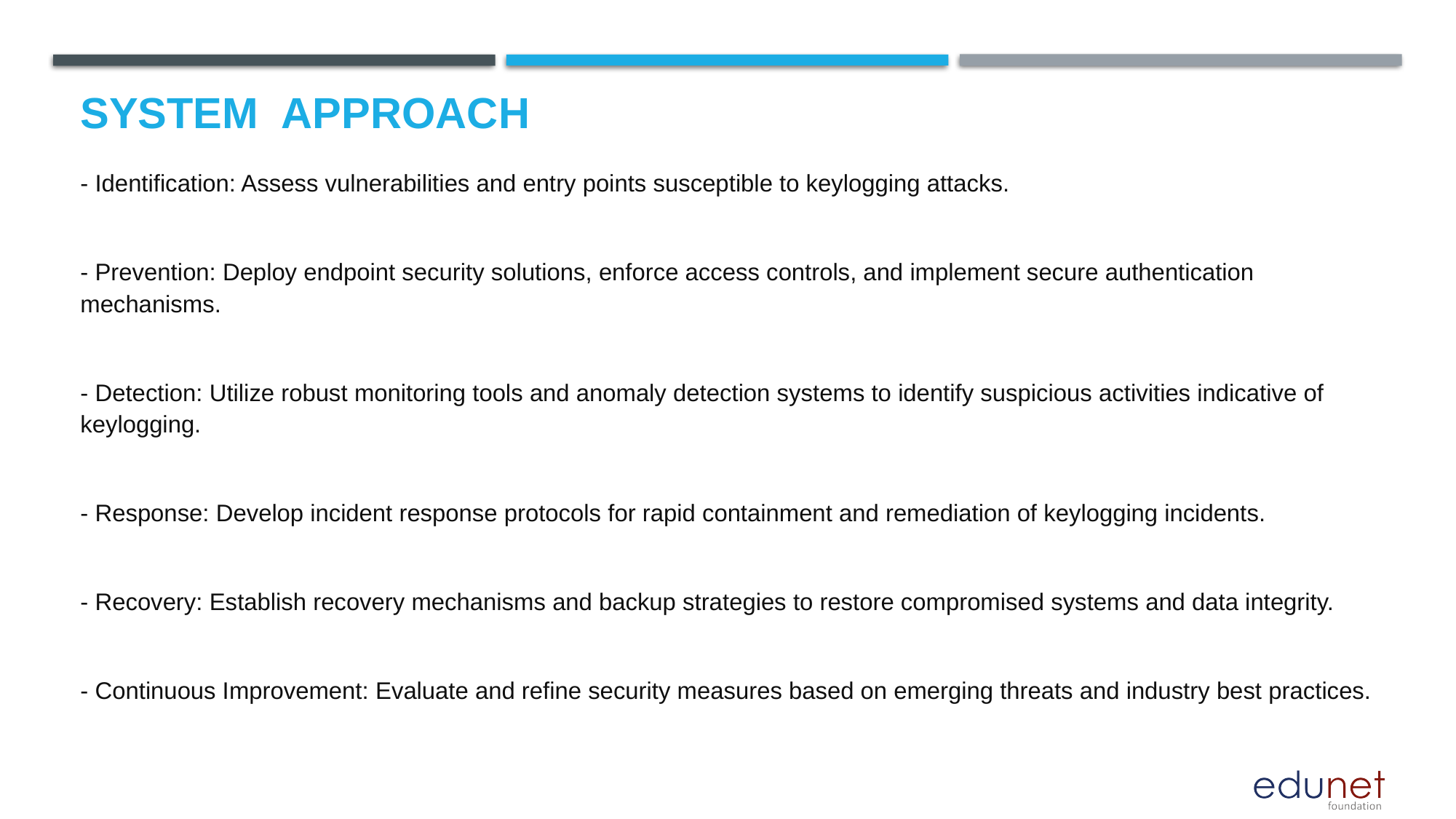

# System  Approach
- Identification: Assess vulnerabilities and entry points susceptible to keylogging attacks.

- Prevention: Deploy endpoint security solutions, enforce access controls, and implement secure authentication mechanisms.

- Detection: Utilize robust monitoring tools and anomaly detection systems to identify suspicious activities indicative of keylogging.

- Response: Develop incident response protocols for rapid containment and remediation of keylogging incidents.

- Recovery: Establish recovery mechanisms and backup strategies to restore compromised systems and data integrity.

- Continuous Improvement: Evaluate and refine security measures based on emerging threats and industry best practices.